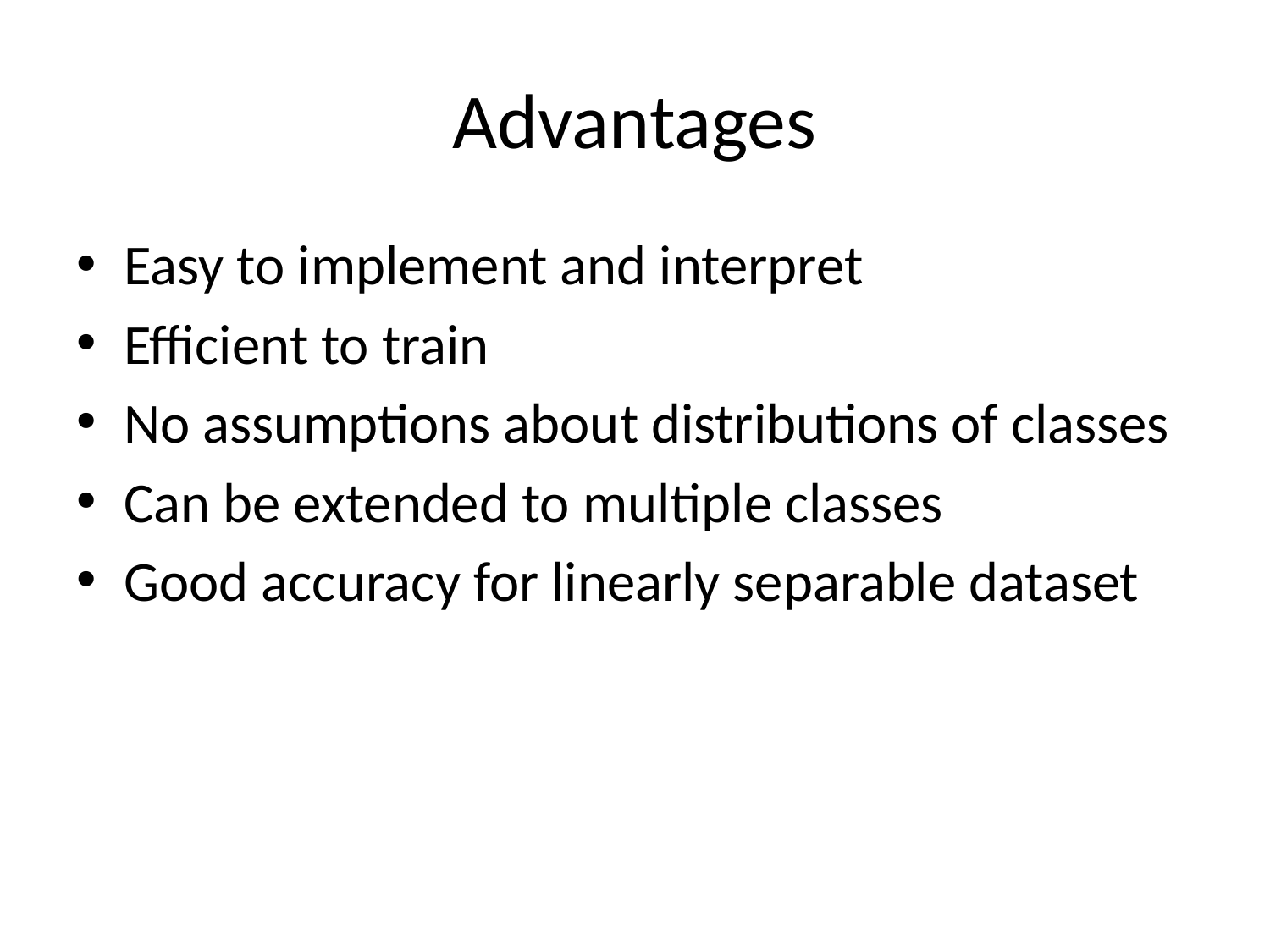

# Advantages
Easy to implement and interpret
Efficient to train
No assumptions about distributions of classes
Can be extended to multiple classes
Good accuracy for linearly separable dataset